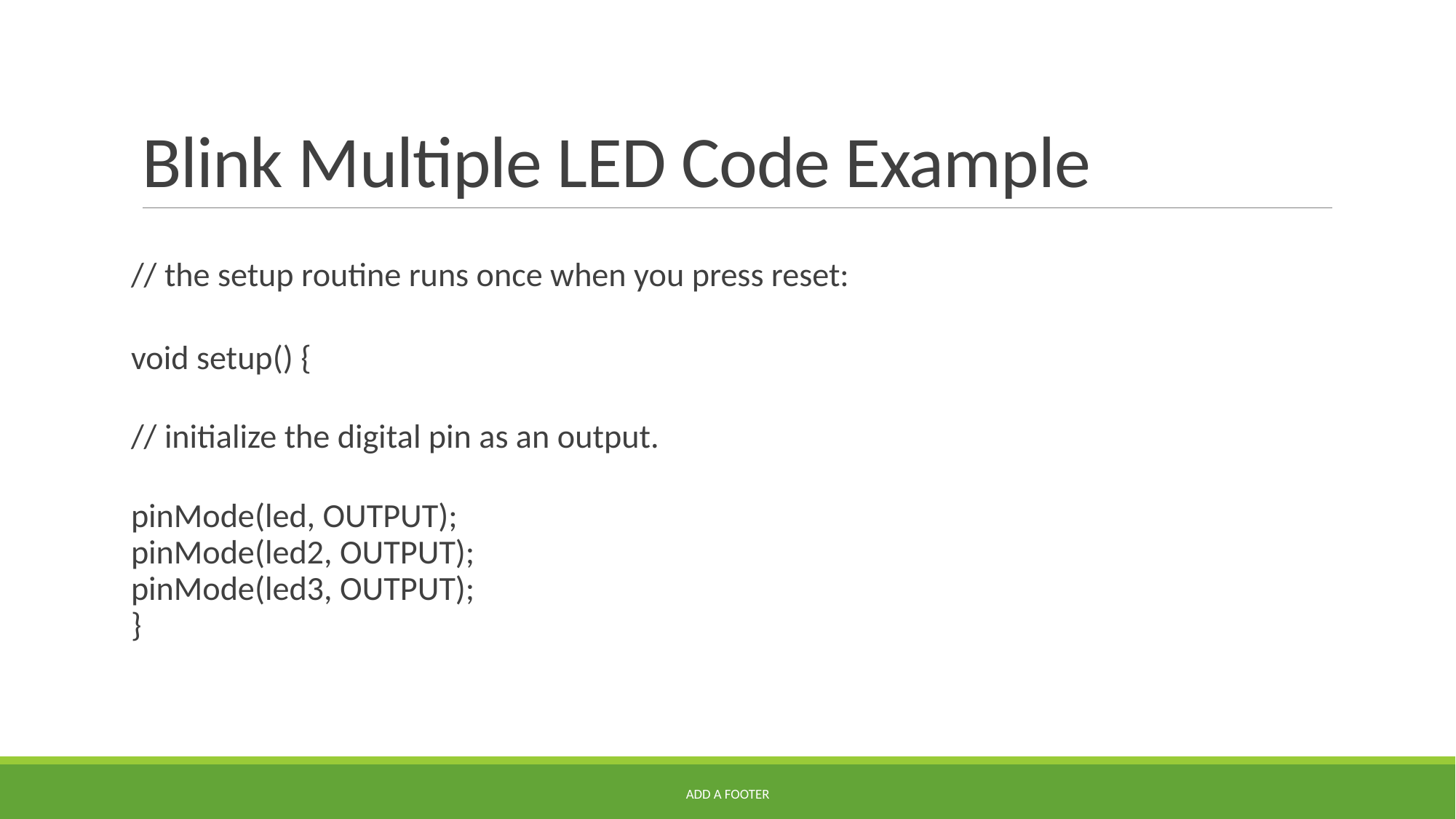

# Blink Multiple LED Code Example
// the setup routine runs once when you press reset:
void setup() {
// initialize the digital pin as an output.
pinMode(led, OUTPUT);
pinMode(led2, OUTPUT);
pinMode(led3, OUTPUT); 
}
Add a footer